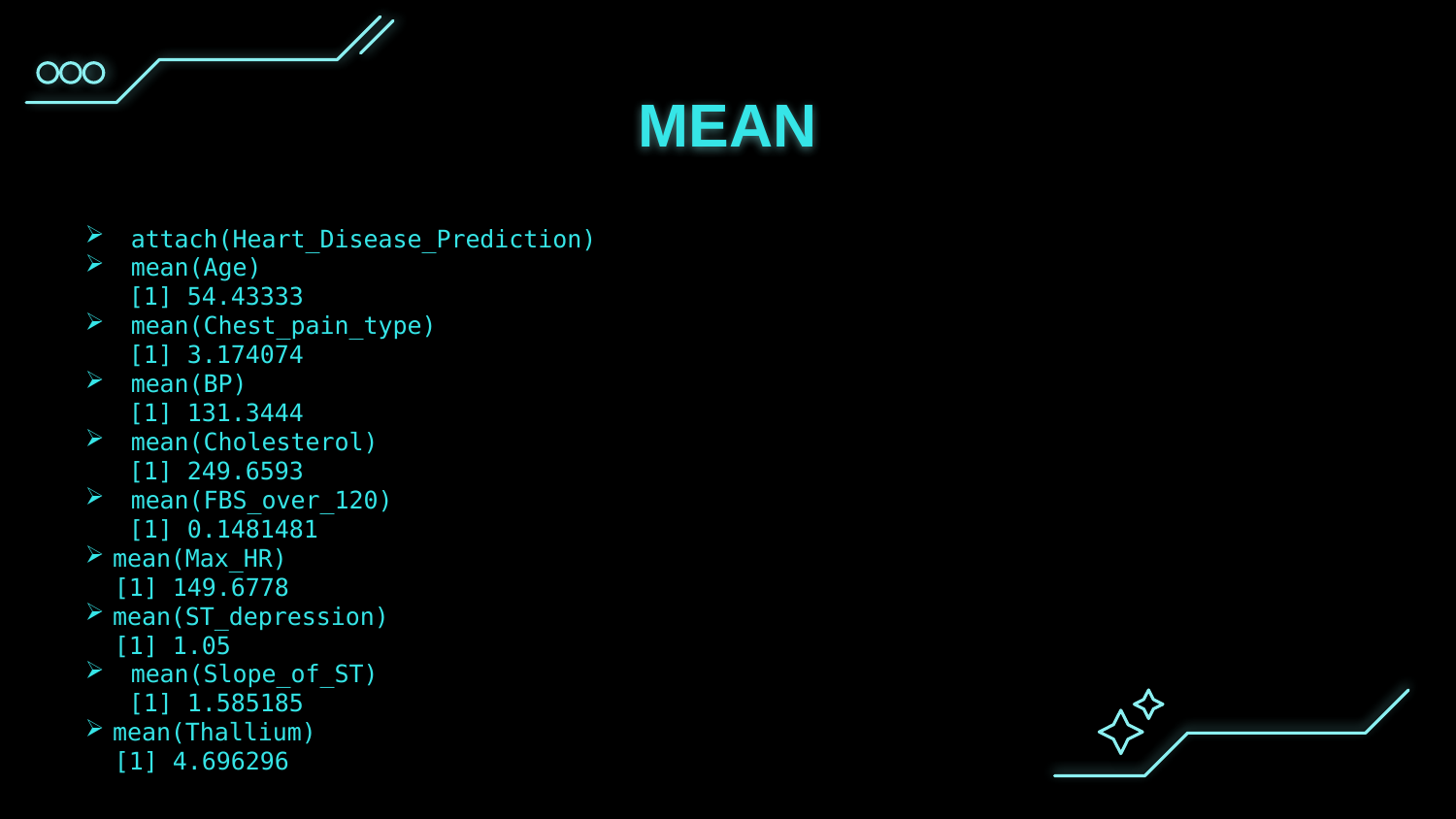

# MEAN
attach(Heart_Disease_Prediction)
mean(Age)
   [1] 54.43333
mean(Chest_pain_type)
   [1] 3.174074
mean(BP)
   [1] 131.3444
mean(Cholesterol)
   [1] 249.6593
mean(FBS_over_120)
   [1] 0.1481481
mean(Max_HR)
  [1] 149.6778
mean(ST_depression)
  [1] 1.05
mean(Slope_of_ST)
   [1] 1.585185
mean(Thallium)
  [1] 4.696296